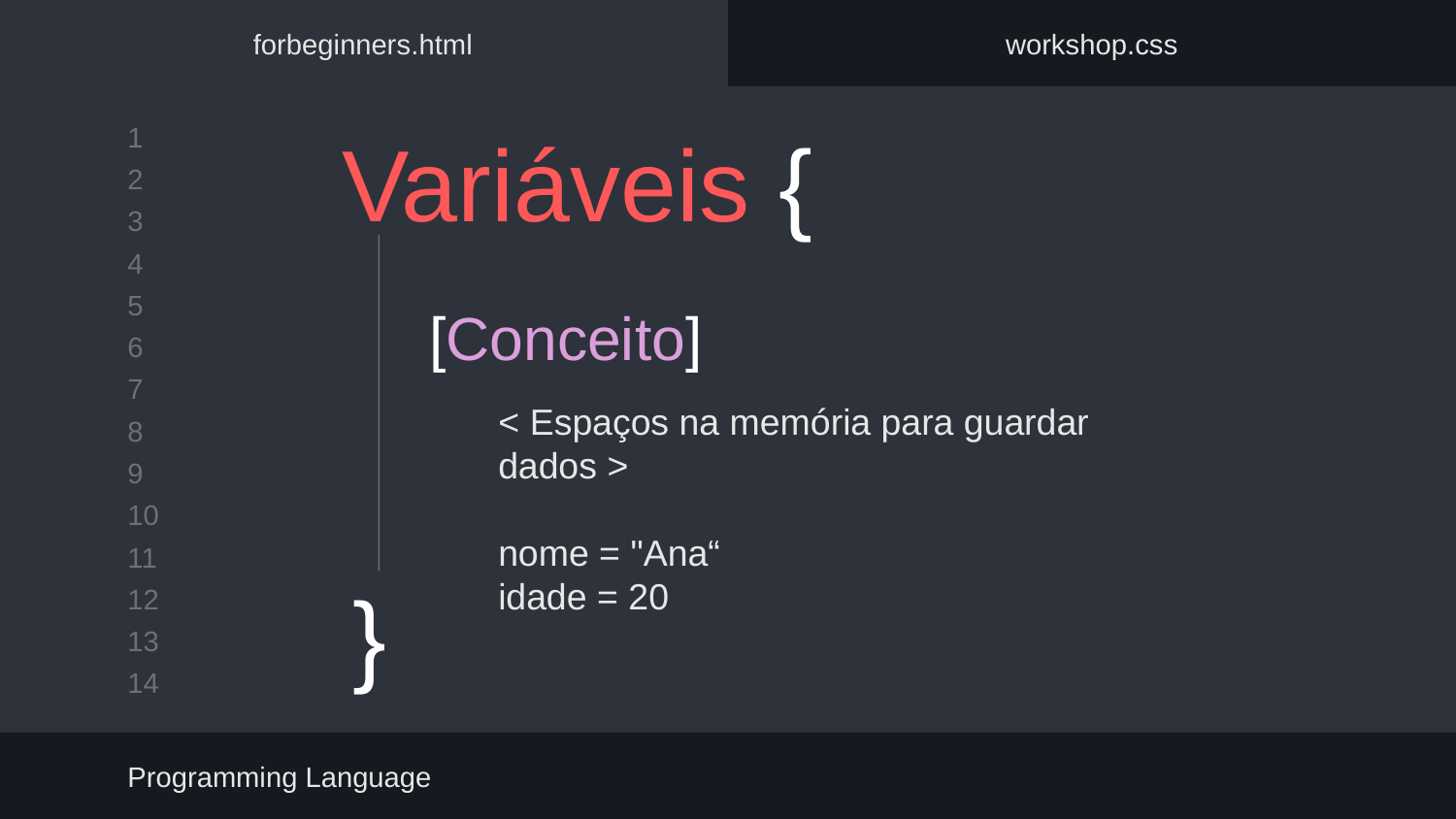

forbeginners.html
workshop.css
# Variáveis {
[Conceito]
< Espaços na memória para guardar dados >

nome = "Ana“
idade = 20
}
Programming Language